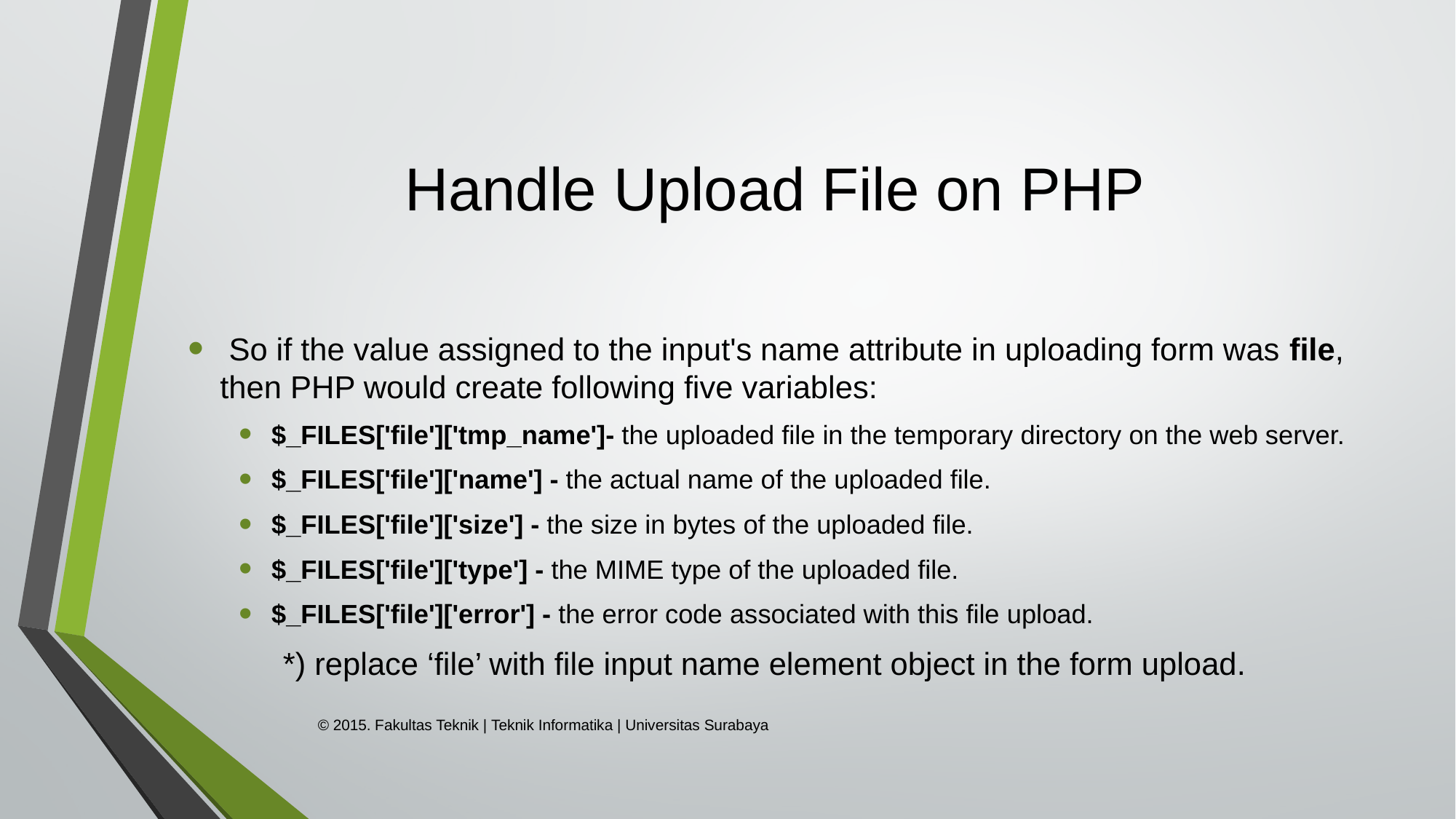

# Handle Upload File on PHP
 So if the value assigned to the input's name attribute in uploading form was file, then PHP would create following five variables:
$_FILES['file']['tmp_name']- the uploaded file in the temporary directory on the web server.
$_FILES['file']['name'] - the actual name of the uploaded file.
$_FILES['file']['size'] - the size in bytes of the uploaded file.
$_FILES['file']['type'] - the MIME type of the uploaded file.
$_FILES['file']['error'] - the error code associated with this file upload.
	*) replace ‘file’ with file input name element object in the form upload.
© 2015. Fakultas Teknik | Teknik Informatika | Universitas Surabaya